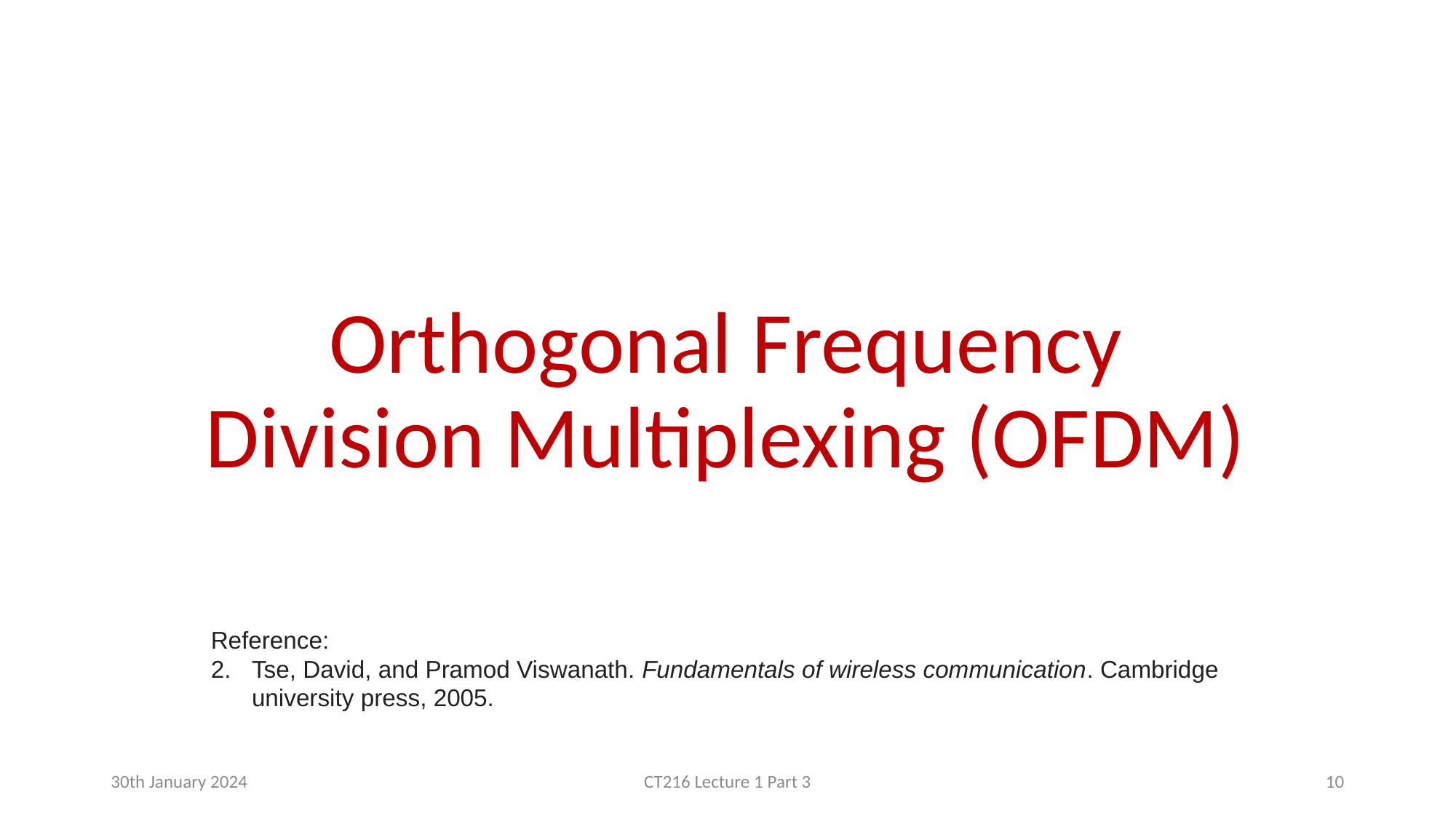

# Orthogonal Frequency Division Multiplexing (OFDM)
Reference:
Tse, David, and Pramod Viswanath. Fundamentals of wireless communication. Cambridge university press, 2005.

30th January 2024
CT216 Lecture 1 Part 3
10